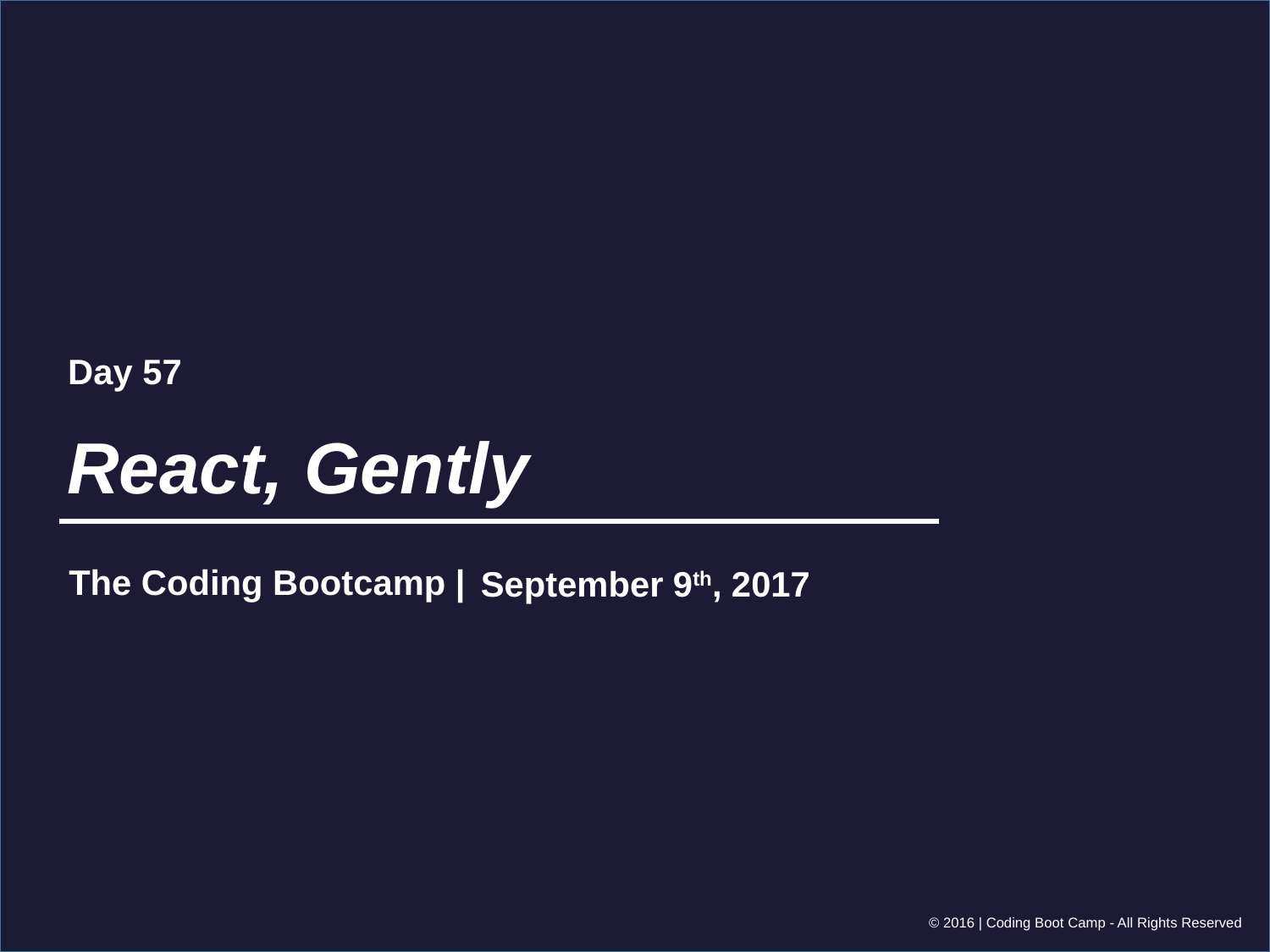

Day 57
# React, Gently
September 9th, 2017